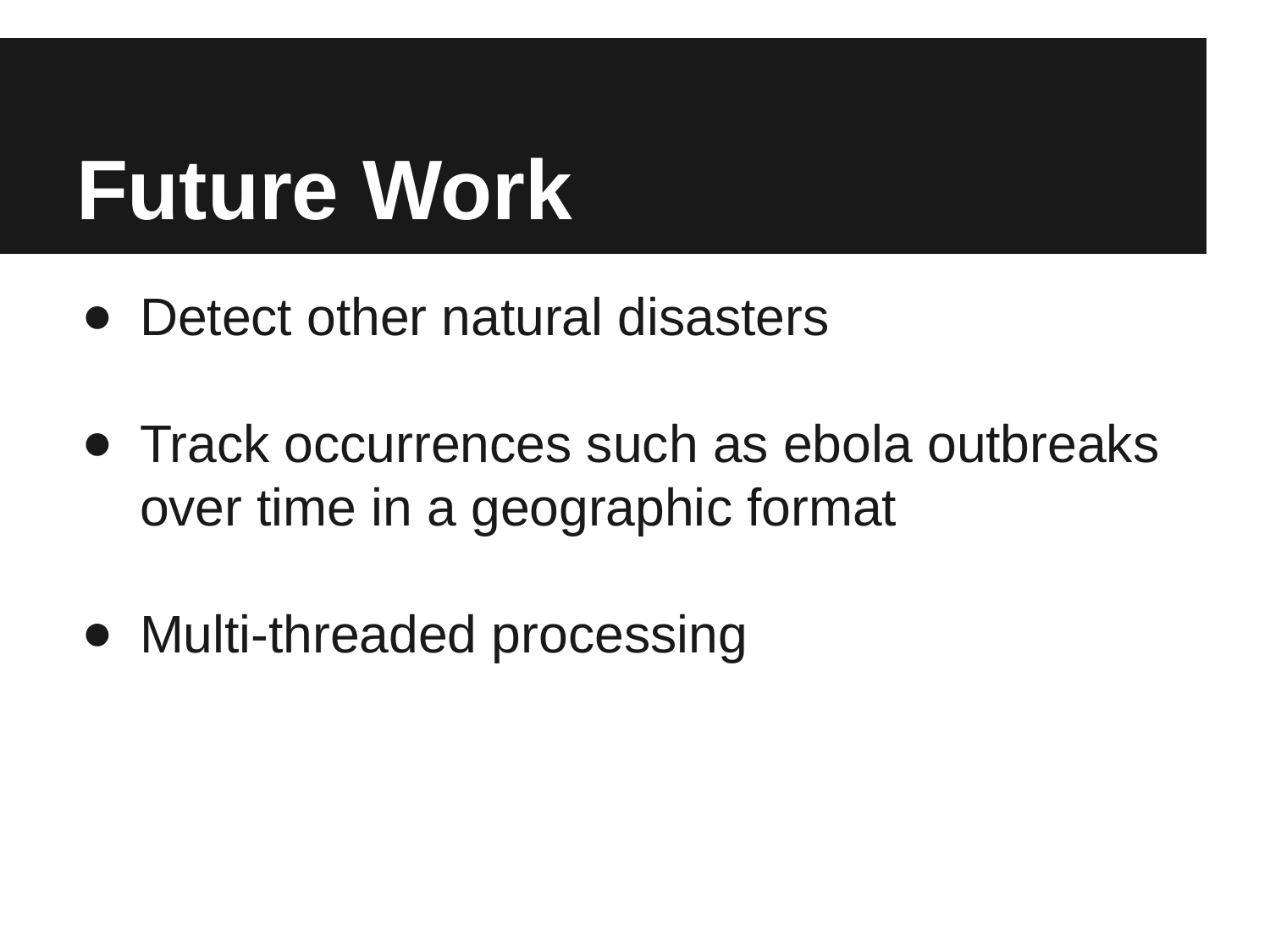

# Future Work
Detect other natural disasters
Track occurrences such as ebola outbreaks over time in a geographic format

Multi-threaded processing